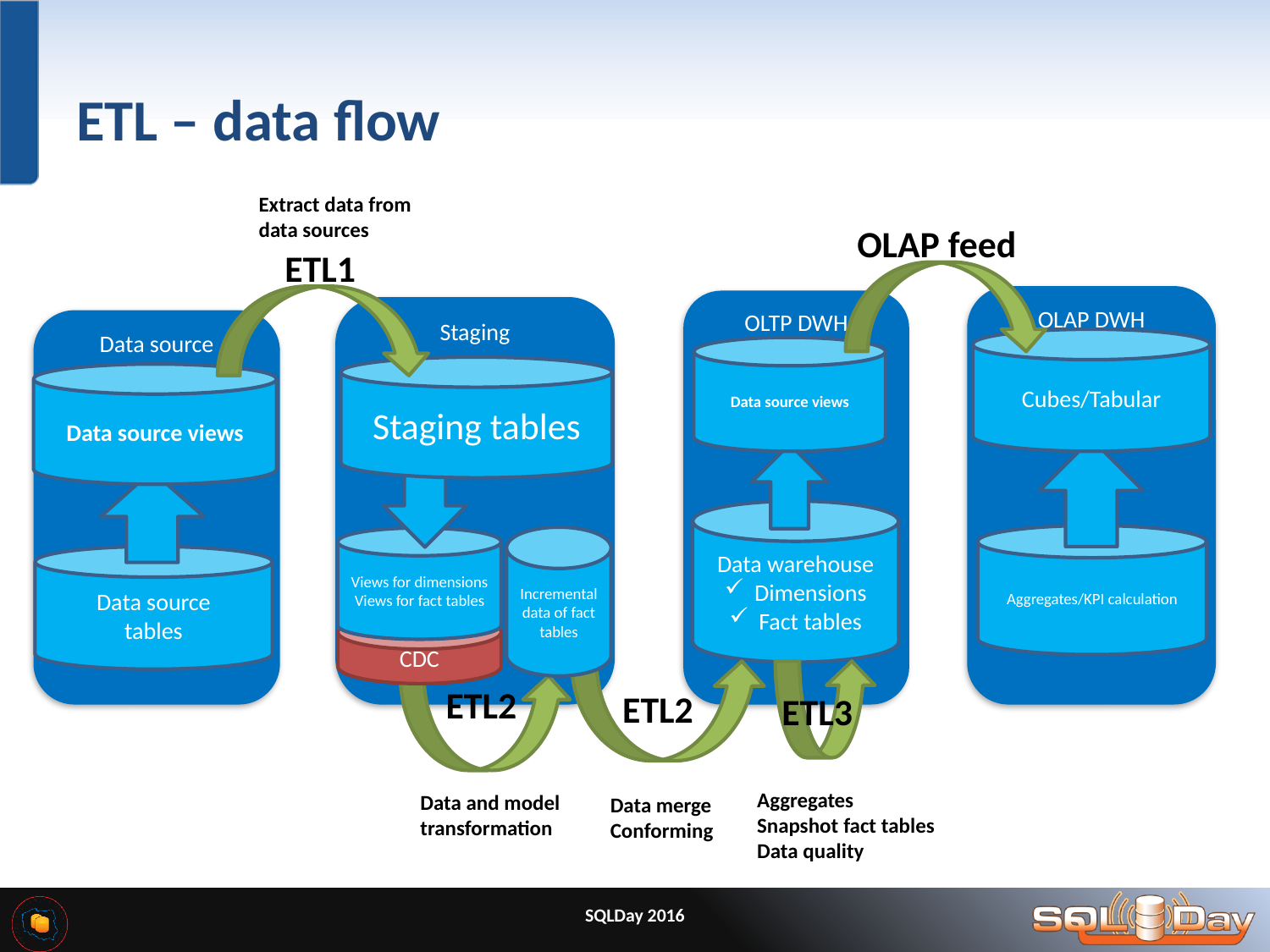

# ETL – data flow
Extract data from
data sources
OLAP feed
ETL1

OLAP DWH

OLTP DWH
Staging
Data source
Cubes/Tabular
Data source views
Staging tables
Data source views

Data warehouse
Dimensions
Fact tables
Aggregates/KPI calculation
Incremental data of fact tables
Views for dimensions
Views for fact tables
Data source
tables
CDC

ETL2
ETL2
ETL3
Aggregates
Snapshot fact tables
Data quality
Data and model
transformation
Data merge
Conforming